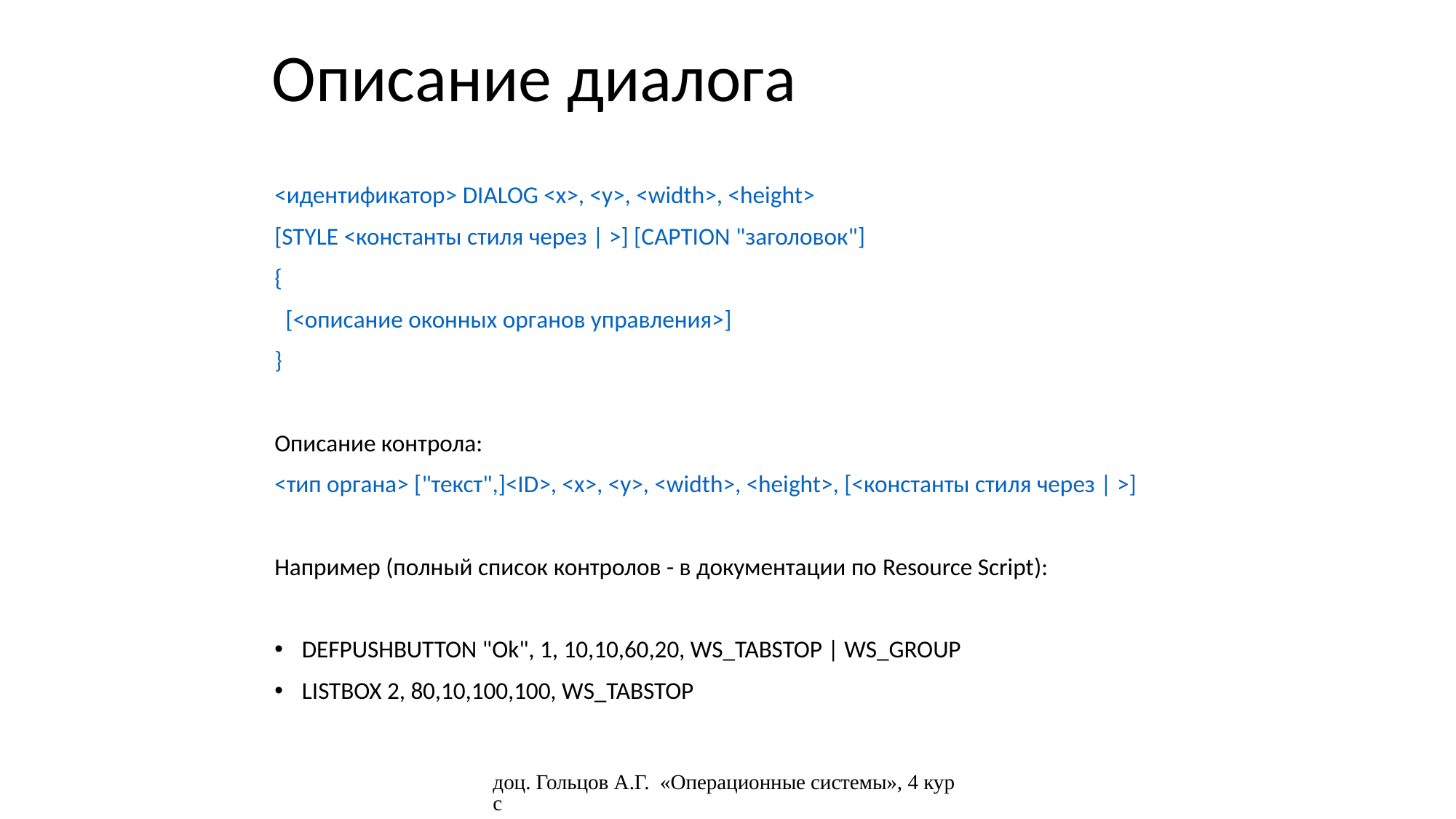

# Описание диалога
<идентификатор> DIALOG <x>, <y>, <width>, <height>
[STYLE <константы стиля через | >] [CAPTION "заголовок"]
{
  [<описание оконных органов управления>]
}

Описание контрола:
<тип органа> ["текст",]<ID>, <x>, <y>, <width>, <height>, [<константы стиля через | >]

Например (полный список контролов - в документации по Resource Script):

DEFPUSHBUTTON "Ok", 1, 10,10,60,20, WS_TABSTOP | WS_GROUP
LISTBOX 2, 80,10,100,100, WS_TABSTOP
доц. Гольцов А.Г.  «Операционные системы», 4 курс